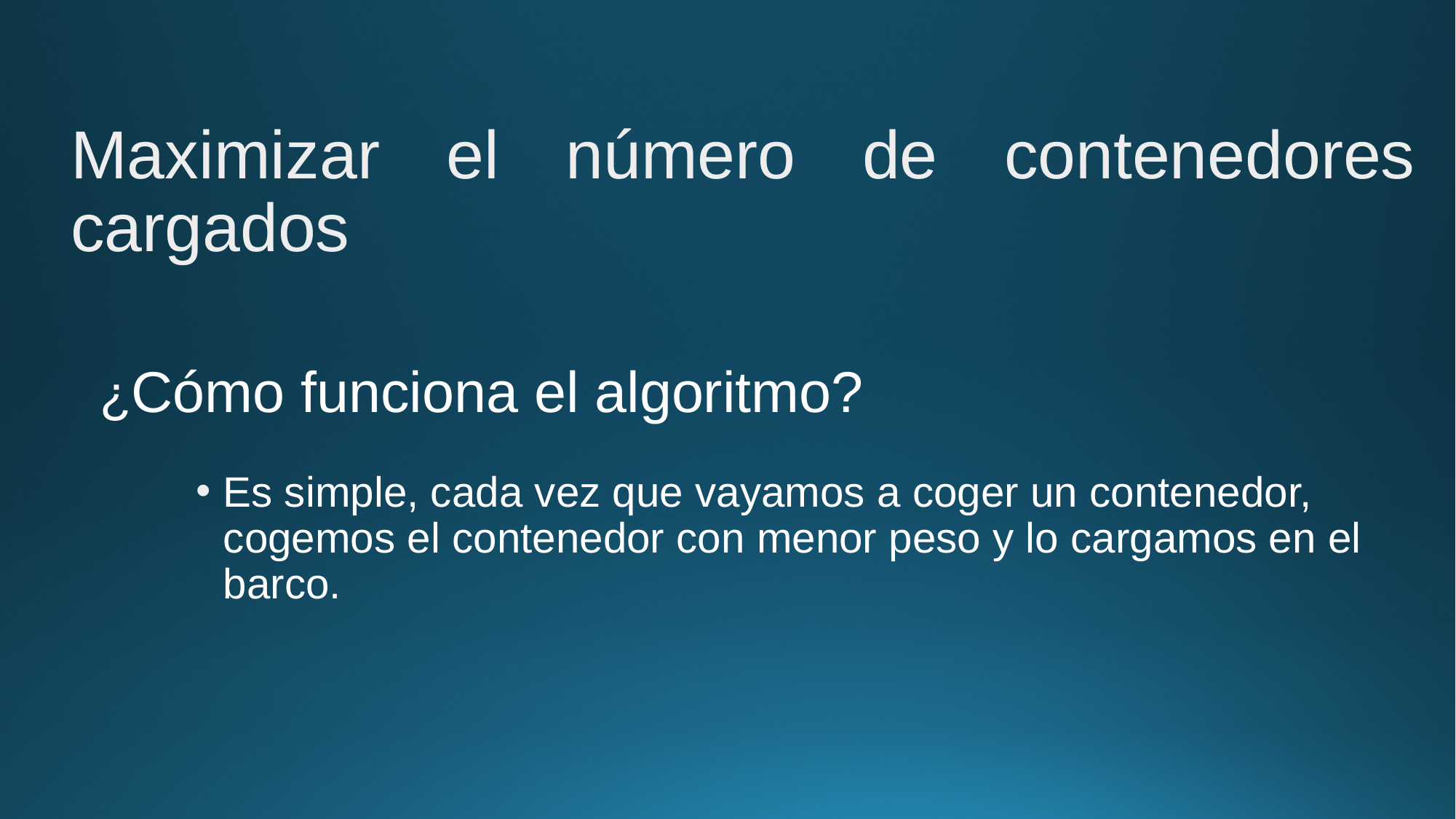

Maximizar el número de contenedores cargados
# ¿Cómo funciona el algoritmo?
Es simple, cada vez que vayamos a coger un contenedor, cogemos el contenedor con menor peso y lo cargamos en el barco.